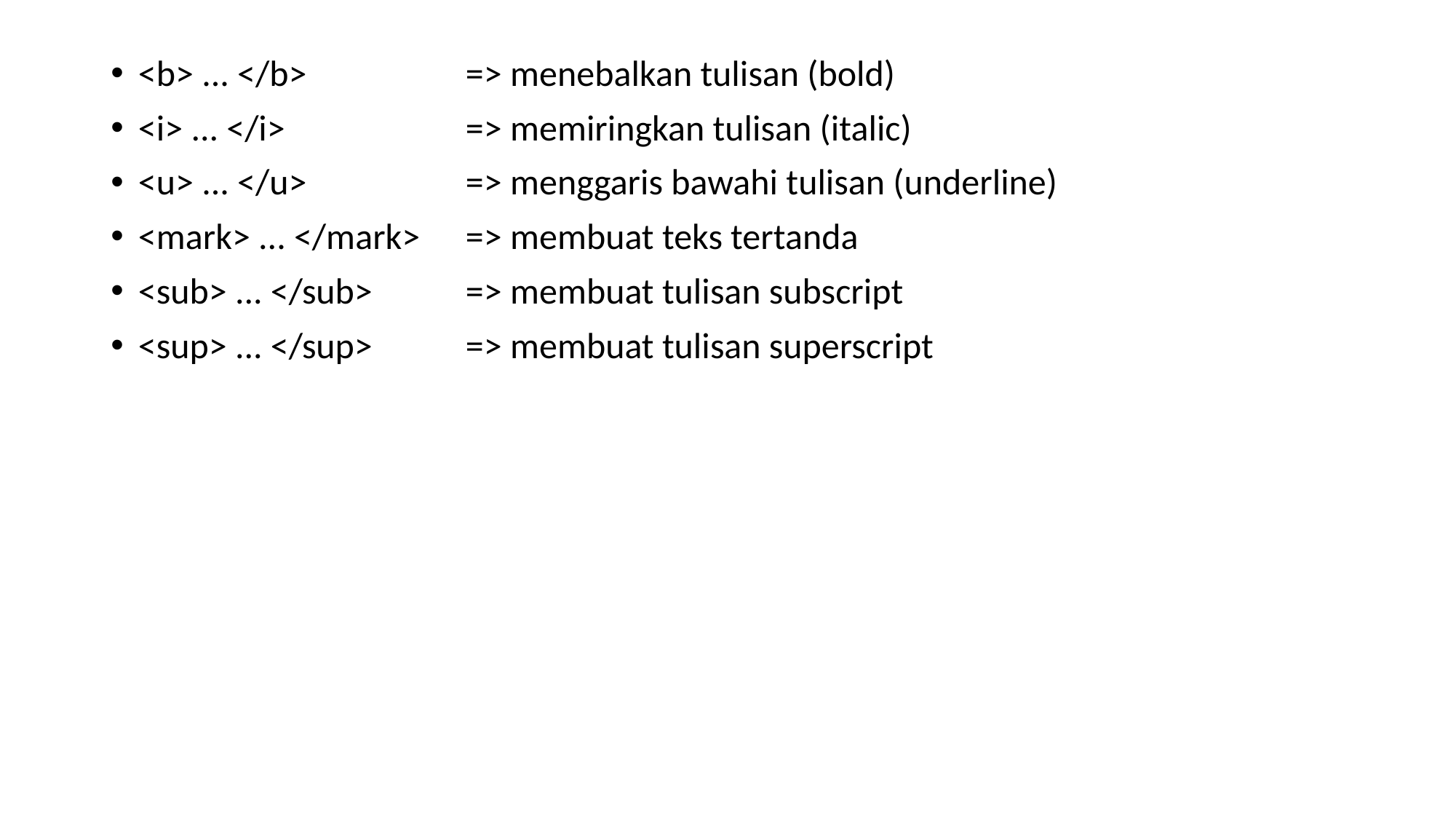

<b> ... </b>		=> menebalkan tulisan (bold)
<i> ... </i> 		=> memiringkan tulisan (italic)
<u> ... </u> 		=> menggaris bawahi tulisan (underline)
<mark> ... </mark>	=> membuat teks tertanda
<sub> ... </sub>	=> membuat tulisan subscript
<sup> ... </sup>	=> membuat tulisan superscript